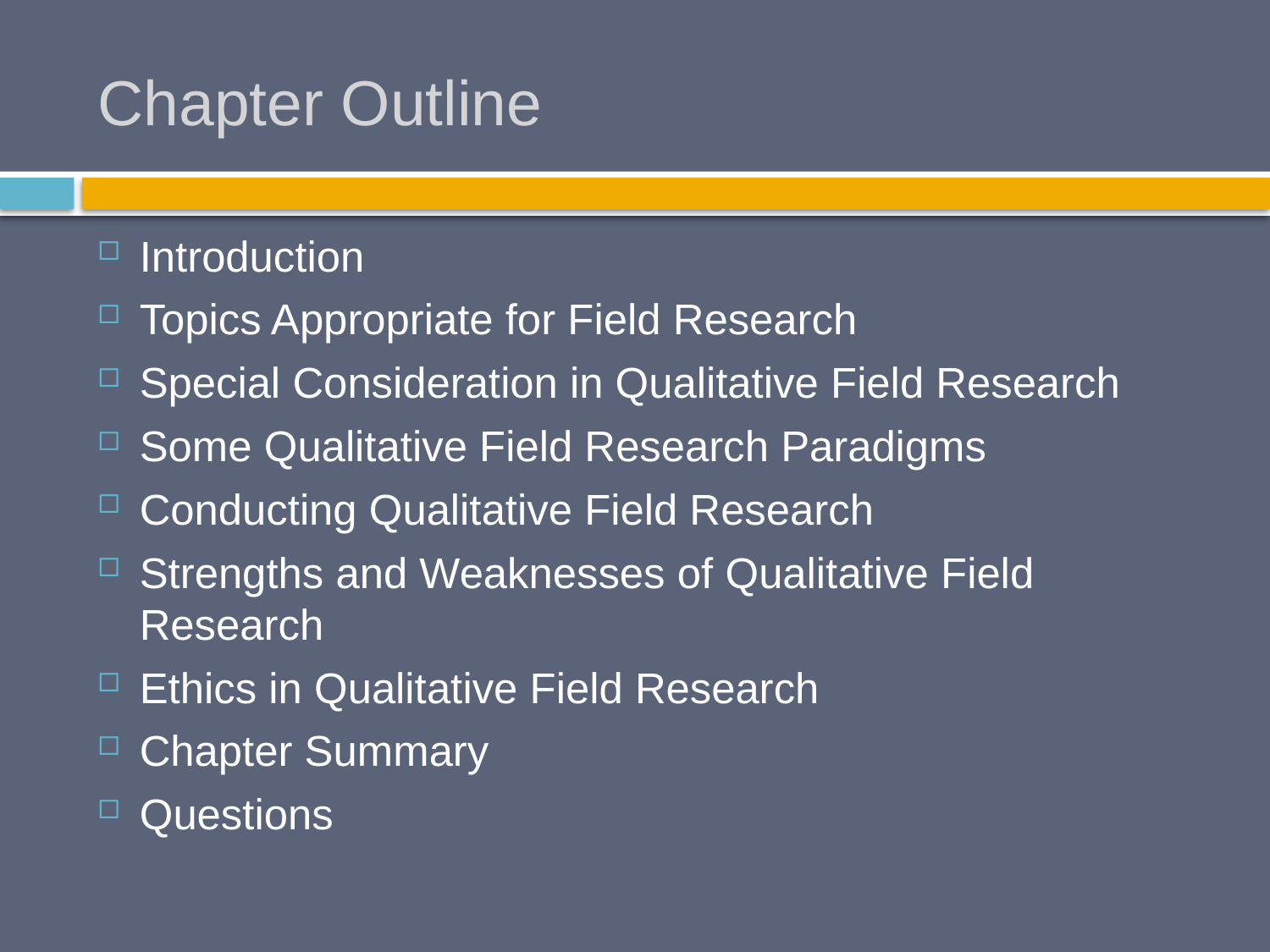

# Chapter Outline
Introduction
Topics Appropriate for Field Research
Special Consideration in Qualitative Field Research
Some Qualitative Field Research Paradigms
Conducting Qualitative Field Research
Strengths and Weaknesses of Qualitative Field Research
Ethics in Qualitative Field Research
Chapter Summary
Questions